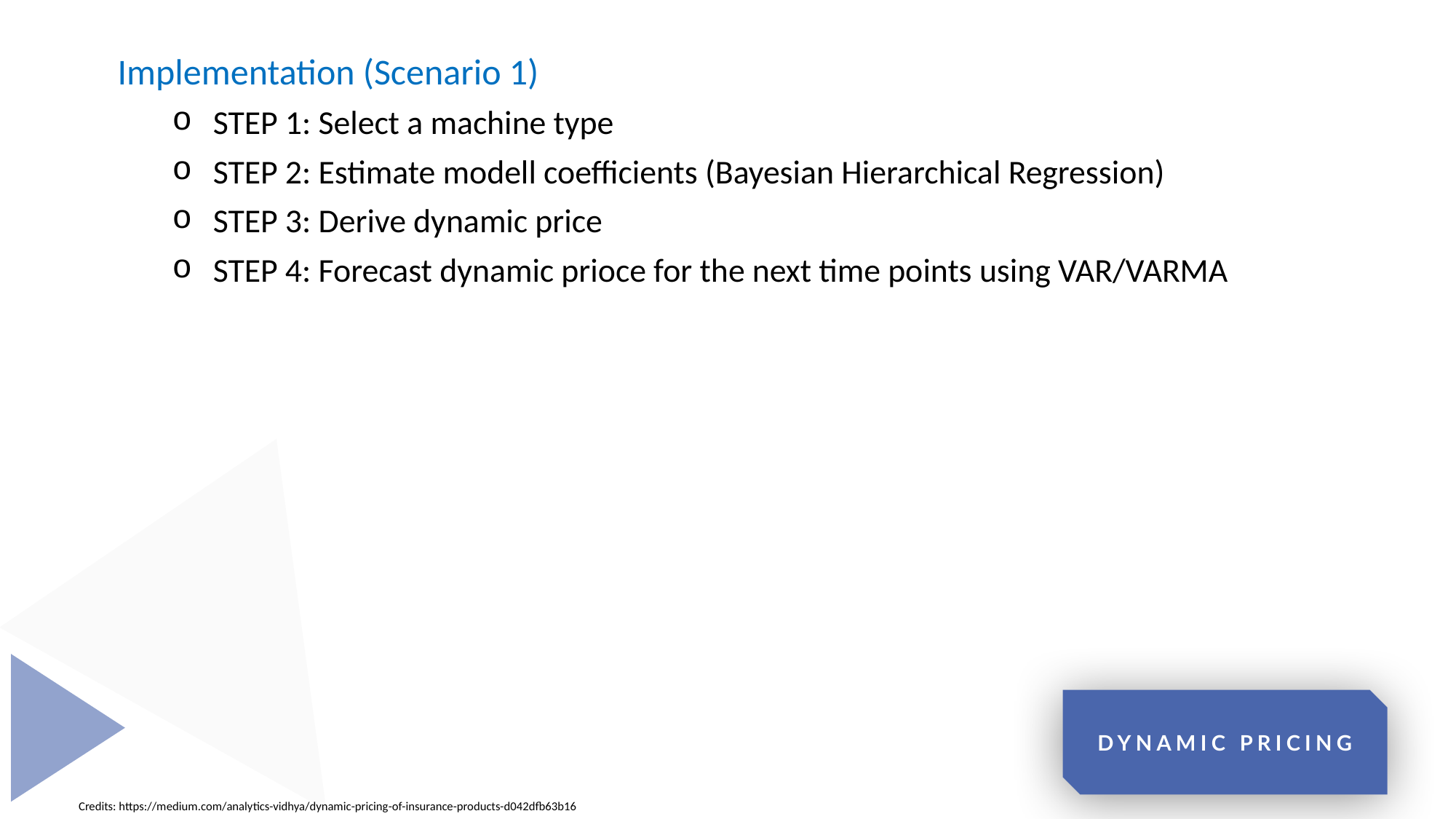

Implementation (Scenario 1)
STEP 1: Select a machine type
STEP 2: Estimate modell coefficients (Bayesian Hierarchical Regression)
STEP 3: Derive dynamic price
STEP 4: Forecast dynamic prioce for the next time points using VAR/VARMA

DYNAMIC PRICING

Credits: https://medium.com/analytics-vidhya/dynamic-pricing-of-insurance-products-d042dfb63b16